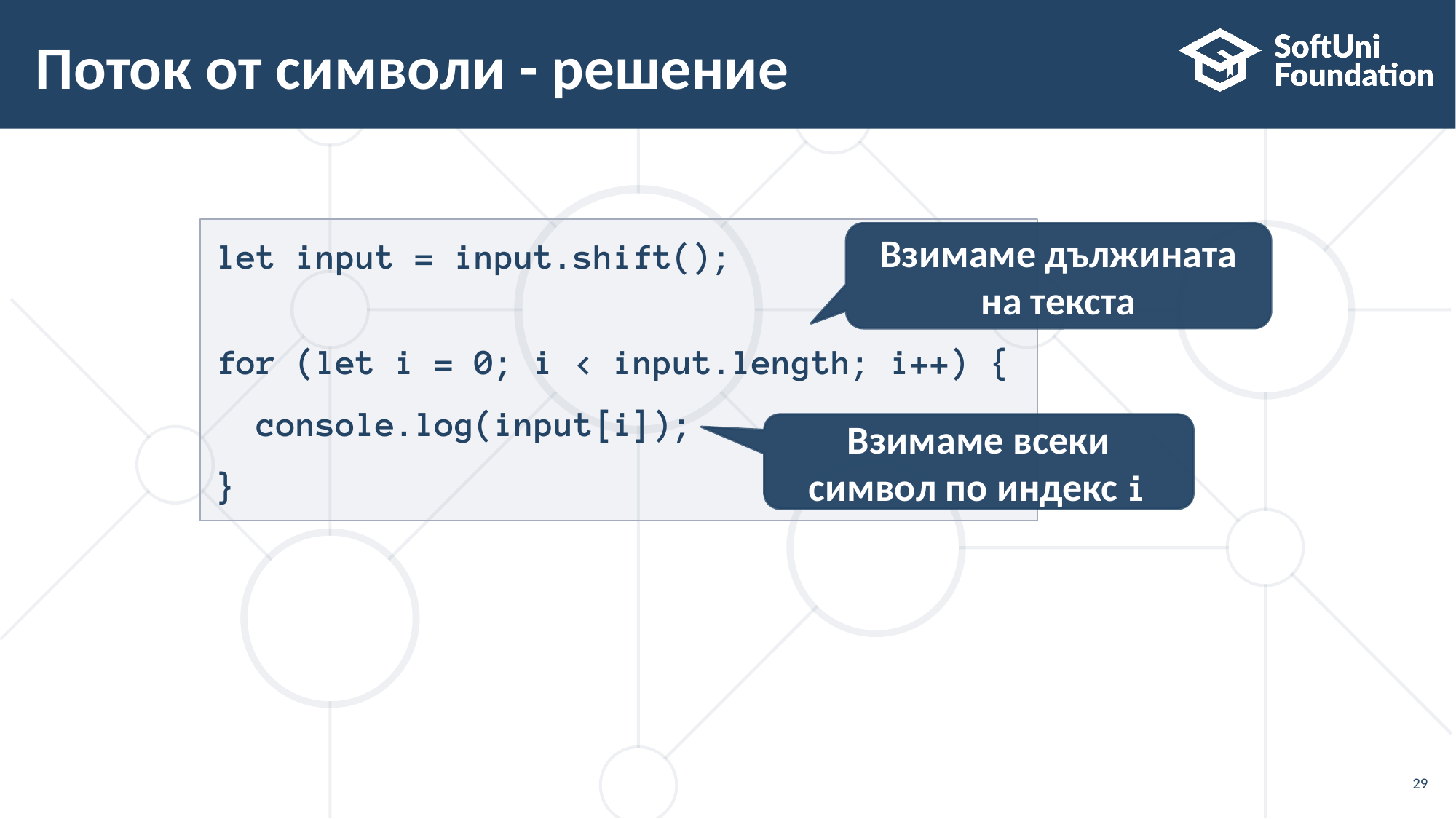

# Поток от символи - решение
let input = input.shift();

for (let i = 0; i < input.length; i++) {
  console.log(input[i]);
}
Взимаме дължината на текста
Взимаме всеки символ по индекс i
29